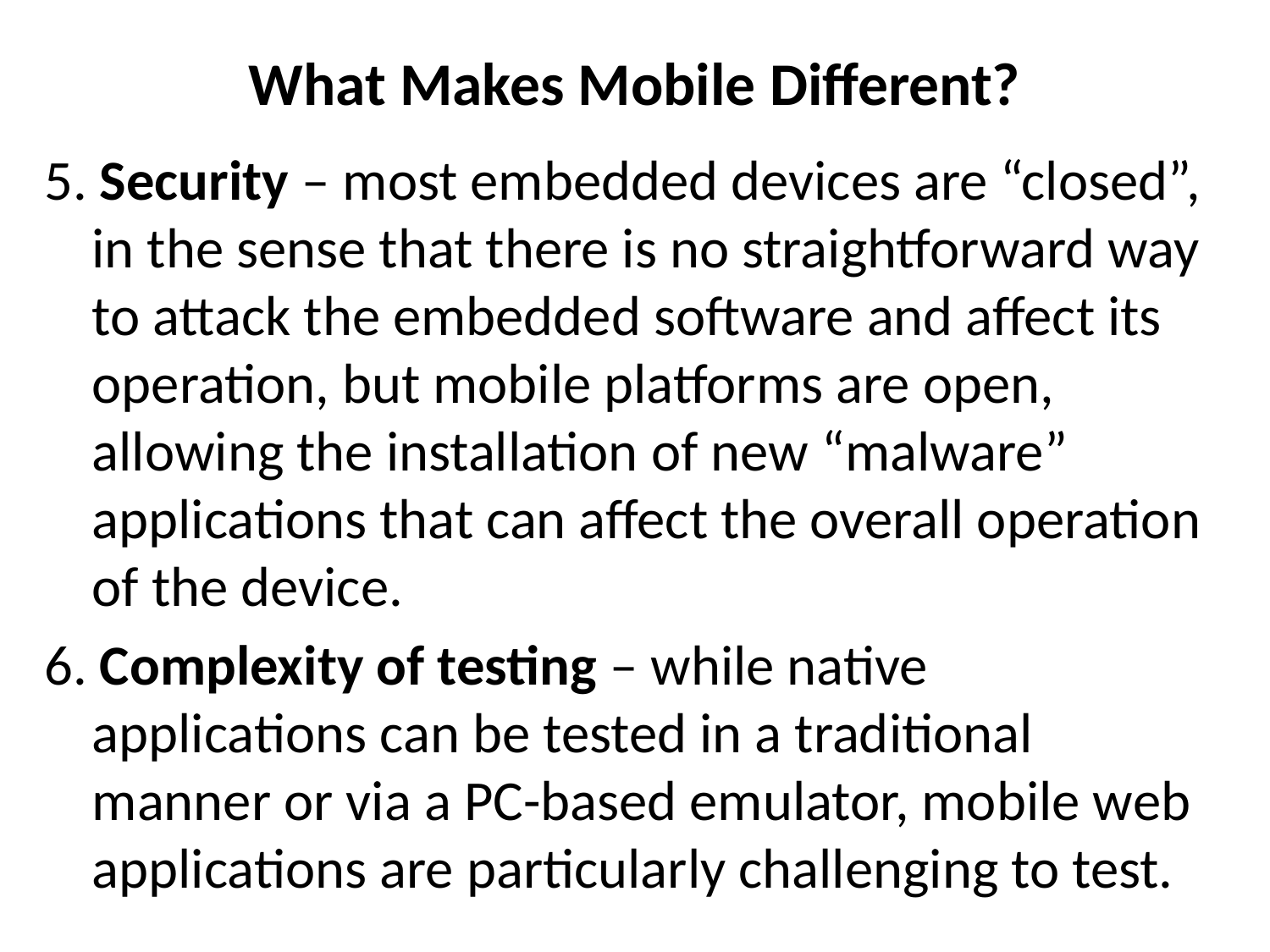

# What Makes Mobile Different?
5. Security – most embedded devices are “closed”, in the sense that there is no straightforward way to attack the embedded software and affect its operation, but mobile platforms are open, allowing the installation of new “malware” applications that can affect the overall operation of the device.
6. Complexity of testing – while native applications can be tested in a traditional manner or via a PC-based emulator, mobile web applications are particularly challenging to test.